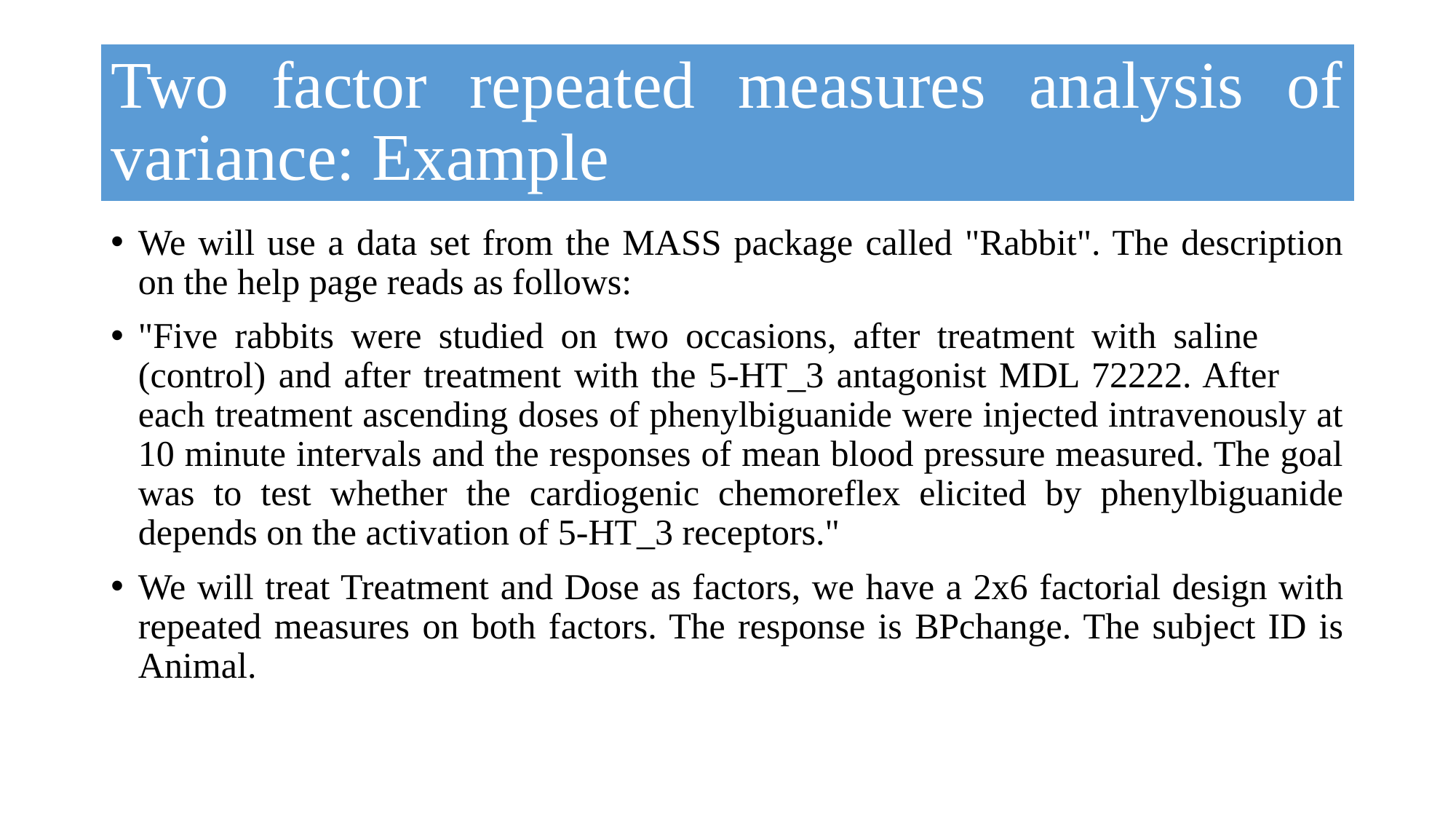

# Two factor repeated measures analysis of variance: Example
We will use a data set from the MASS package called "Rabbit". The description on the help page reads as follows:
"Five rabbits were studied on two occasions, after treatment with saline      (control) and after treatment with the 5-HT_3 antagonist MDL 72222. After      each treatment ascending doses of phenylbiguanide were injected intravenously at 10 minute intervals and the responses of mean blood pressure measured. The goal was to test whether the cardiogenic chemoreflex elicited by phenylbiguanide depends on the activation of 5-HT_3 receptors."
We will treat Treatment and Dose as factors, we have a 2x6 factorial design with repeated measures on both factors. The response is BPchange. The subject ID is Animal.